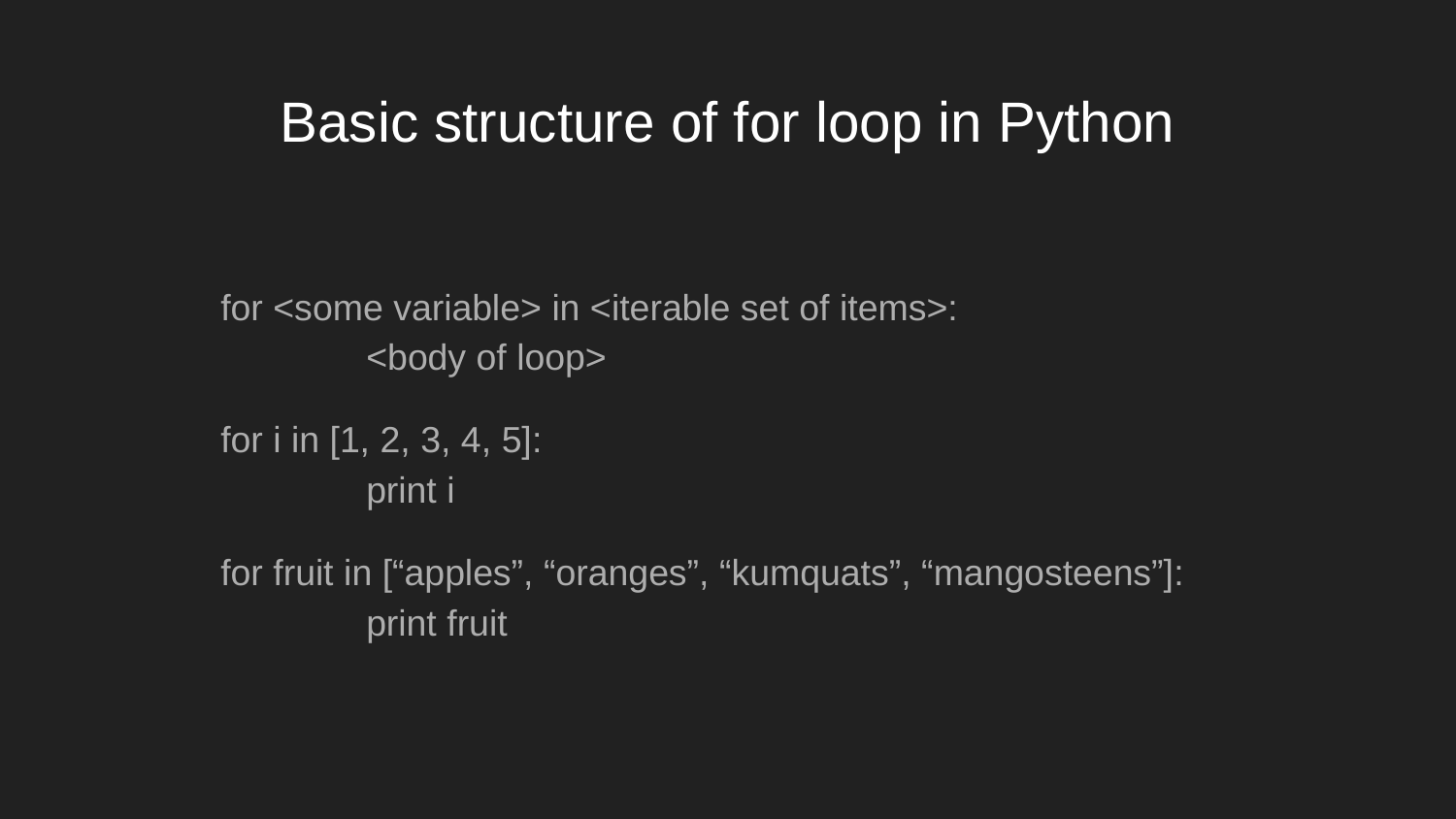

# Basic structure of for loop in Python
for <some variable> in <iterable set of items>:
	<body of loop>
for i in [1, 2, 3, 4, 5]:
	print i
for fruit in [“apples”, “oranges”, “kumquats”, “mangosteens”]:
	print fruit